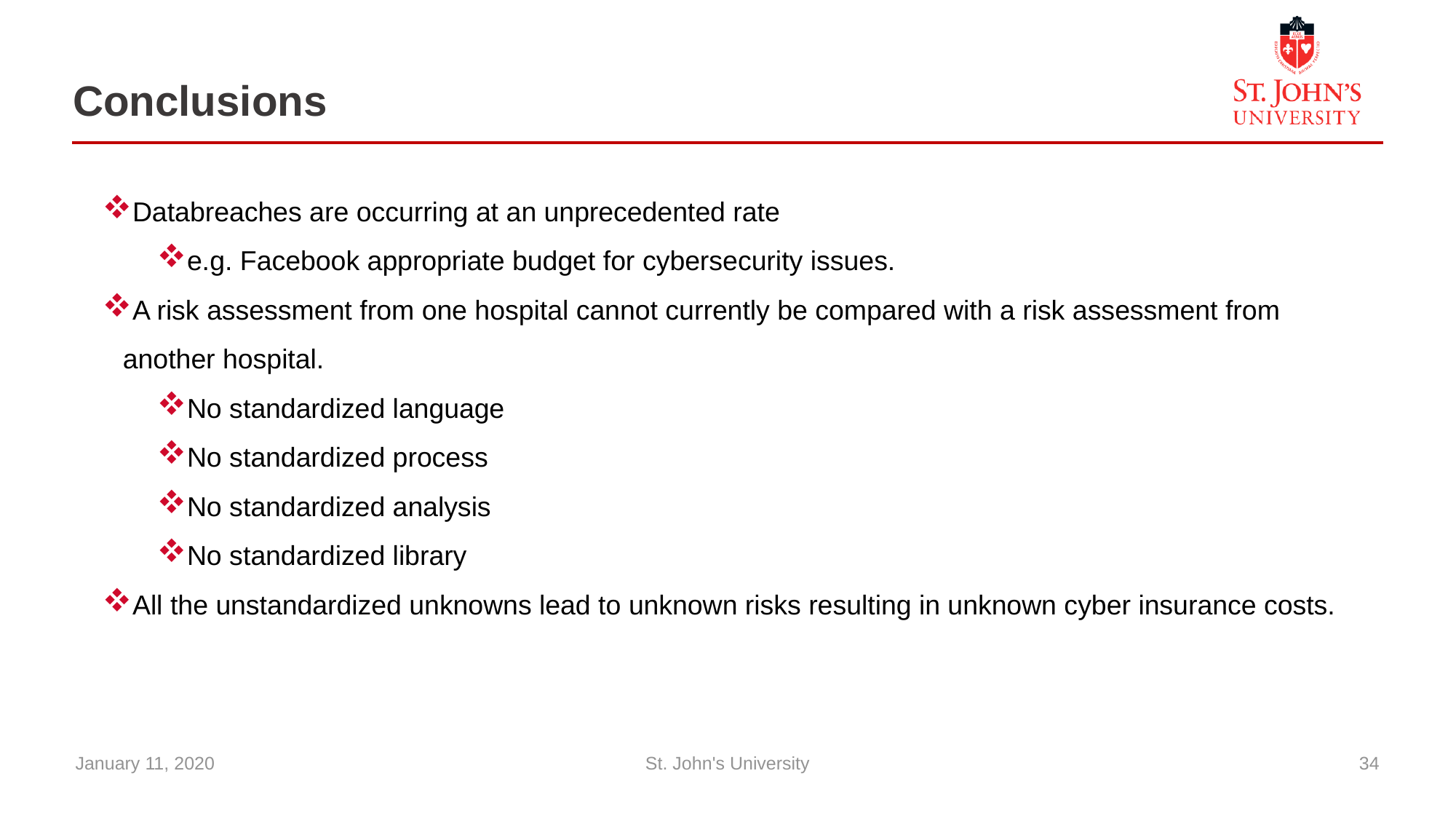

# Conclusions
Databreaches are occurring at an unprecedented rate
e.g. Facebook appropriate budget for cybersecurity issues.
A risk assessment from one hospital cannot currently be compared with a risk assessment from another hospital.
No standardized language
No standardized process
No standardized analysis
No standardized library
All the unstandardized unknowns lead to unknown risks resulting in unknown cyber insurance costs.
January 11, 2020
St. John's University
34